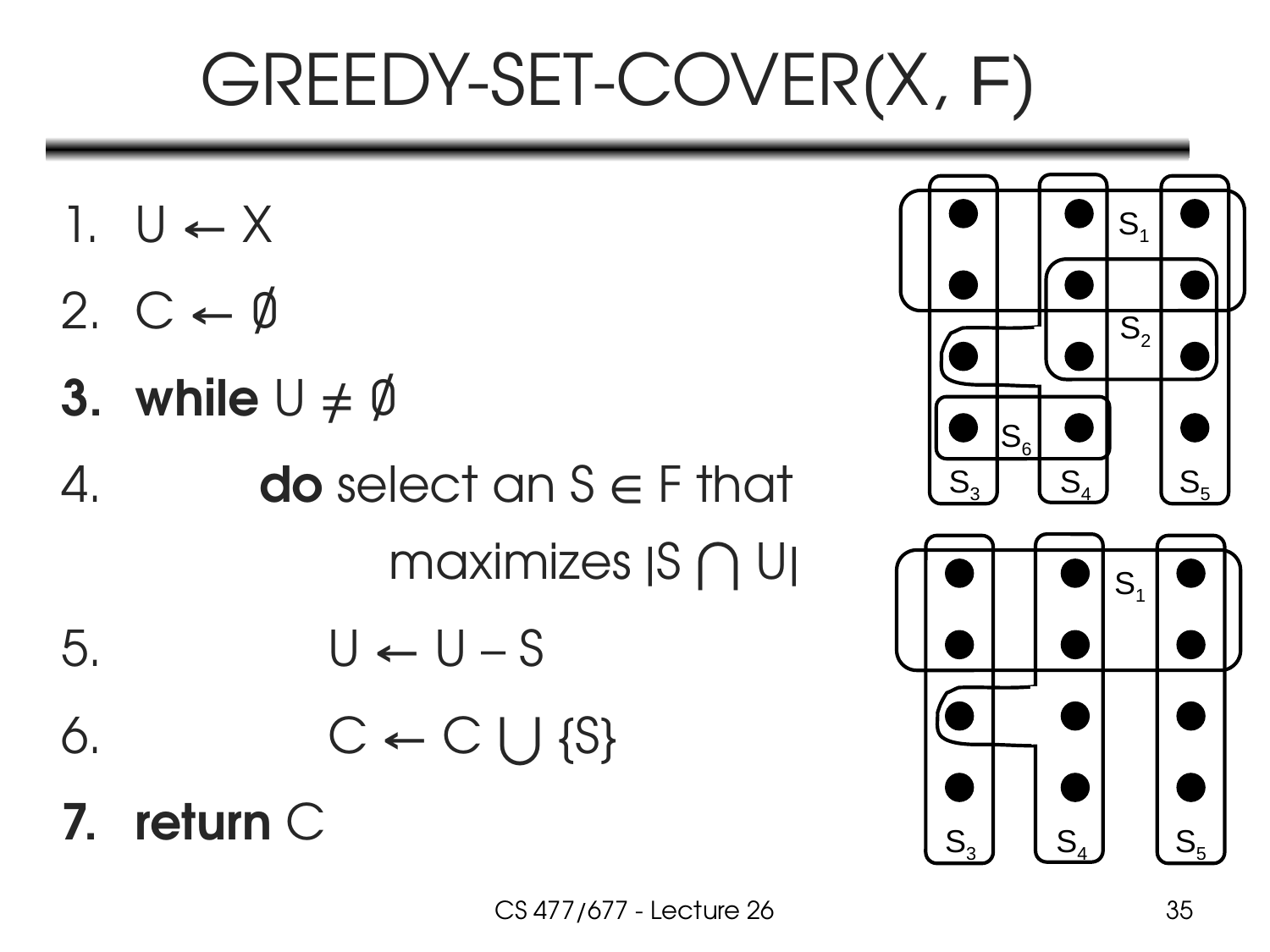

# GREEDY-SET-COVER(X, F)
U ← X
C ← ∅
while U ≠ ∅
         do select an S ∈ F that      			maximizes |S ⋂ U|
              U ← U – S
              C ← C ⋃ {S}
return C

S1

S2

S6
S3
S4
S5

S4

S3

S5

S1

CS 477/677 - Lecture 26
35